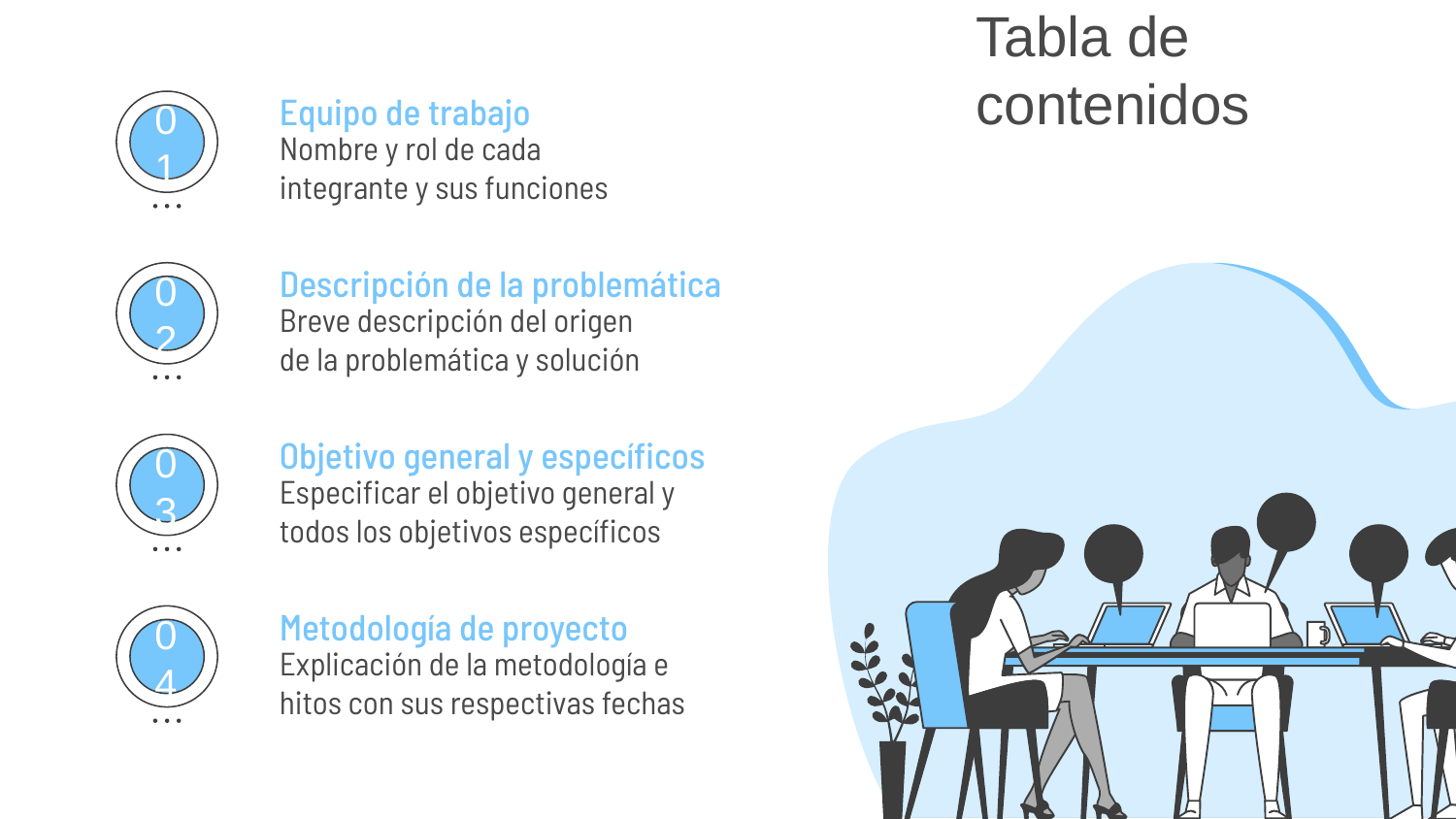

# Tabla de contenidos
Equipo de trabajo

Nombre y rol de cada integrante y sus funciones
01
Descripción de la problemática

Breve descripción del origen de la problemática y solución
02
Objetivo general y específicos

Especificar el objetivo general y todos los objetivos específicos
03
Metodología de proyecto

Explicación de la metodología e hitos con sus respectivas fechas
04